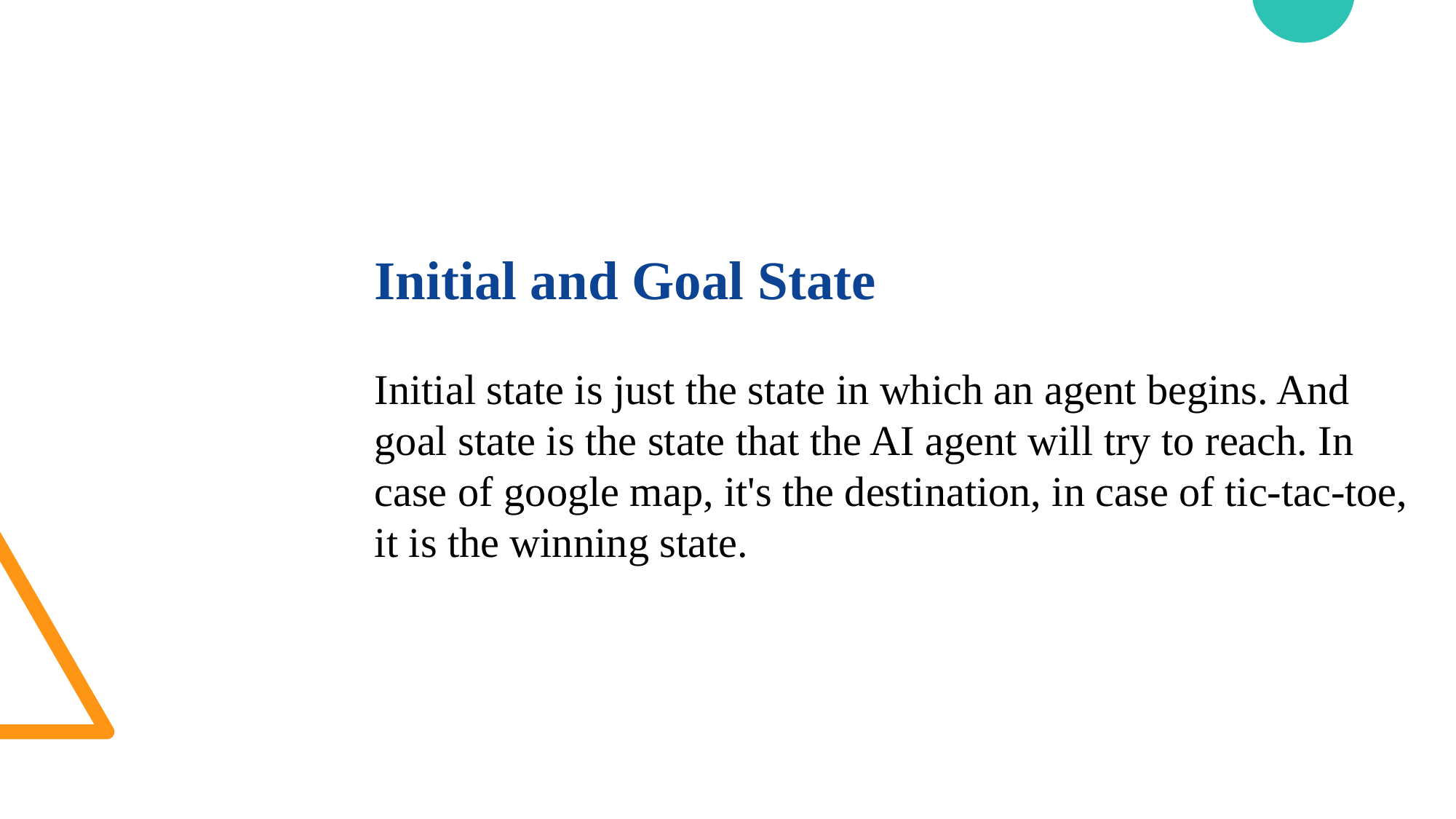

Initial and Goal State

Initial state is just the state in which an agent begins. And goal state is the state that the AI agent will try to reach. In case of google map, it's the destination, in case of tic-tac-toe, it is the winning state.